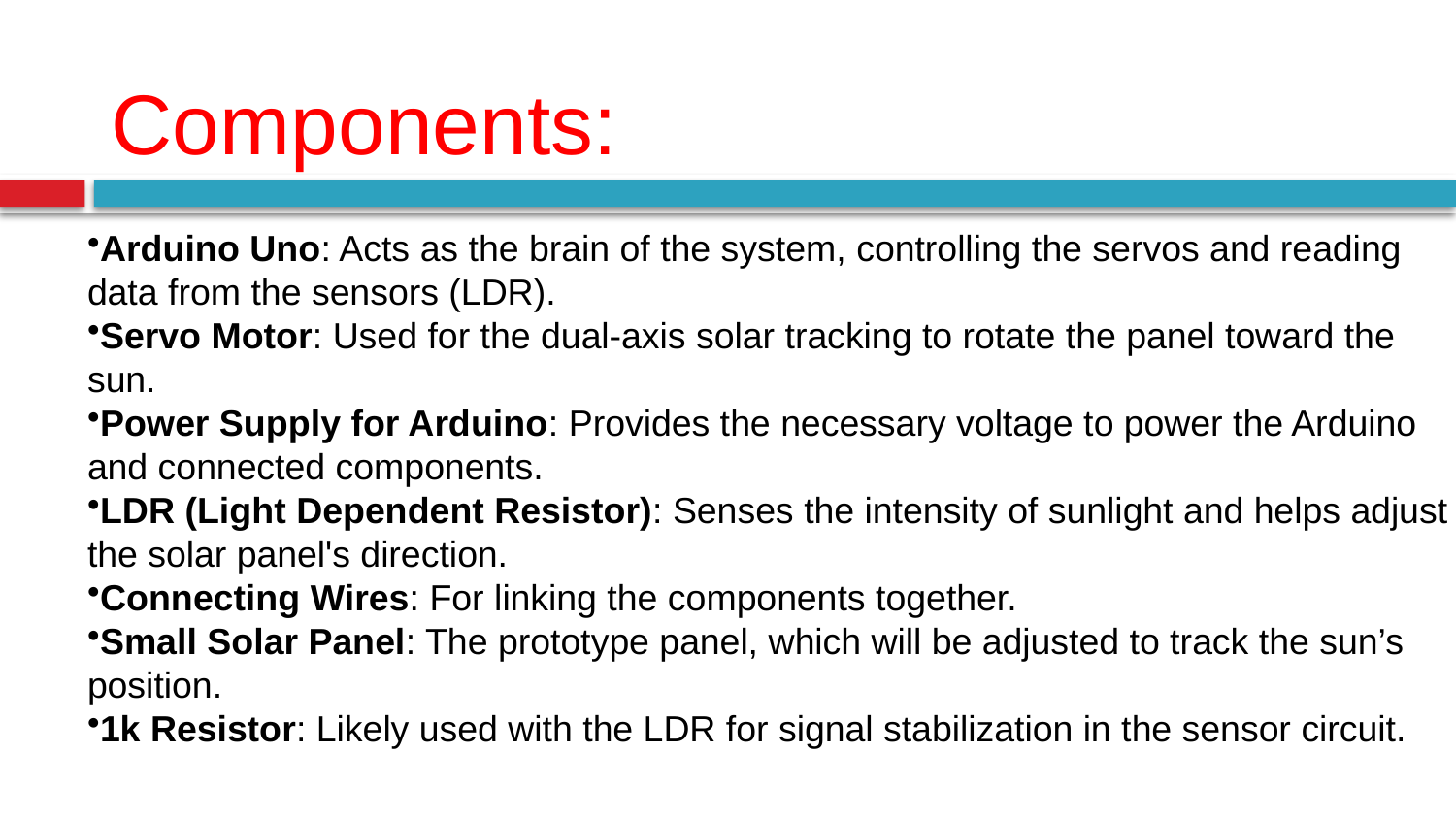

# Components:
Arduino Uno: Acts as the brain of the system, controlling the servos and reading data from the sensors (LDR).
Servo Motor: Used for the dual-axis solar tracking to rotate the panel toward the sun.
Power Supply for Arduino: Provides the necessary voltage to power the Arduino and connected components.
LDR (Light Dependent Resistor): Senses the intensity of sunlight and helps adjust the solar panel's direction.
Connecting Wires: For linking the components together.
Small Solar Panel: The prototype panel, which will be adjusted to track the sun’s position.
1k Resistor: Likely used with the LDR for signal stabilization in the sensor circuit.